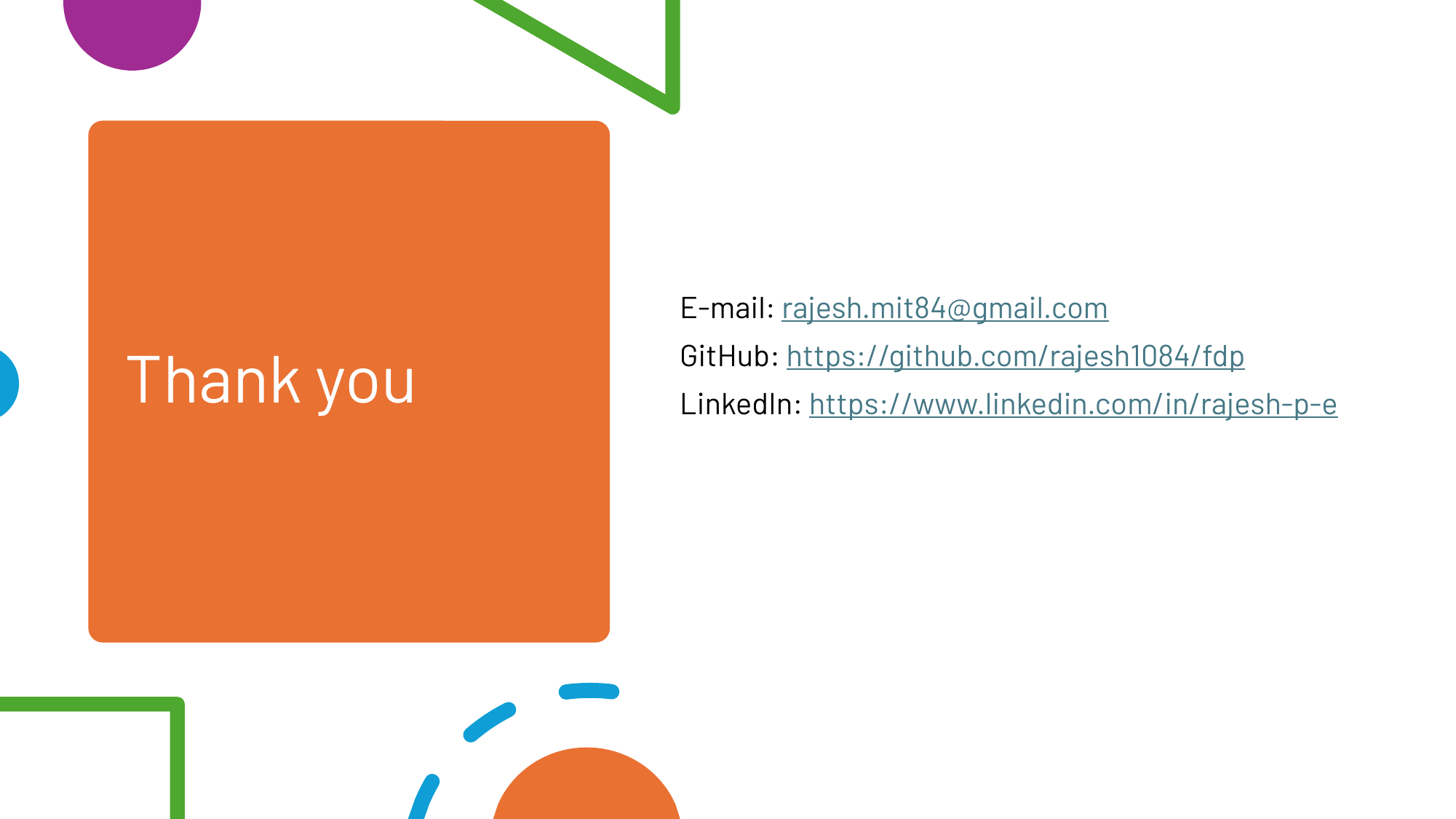

# Thank you
E-mail: rajesh.mit84@gmail.com
GitHub: https://github.com/rajesh1084/fdp
LinkedIn: https://www.linkedin.com/in/rajesh-p-e